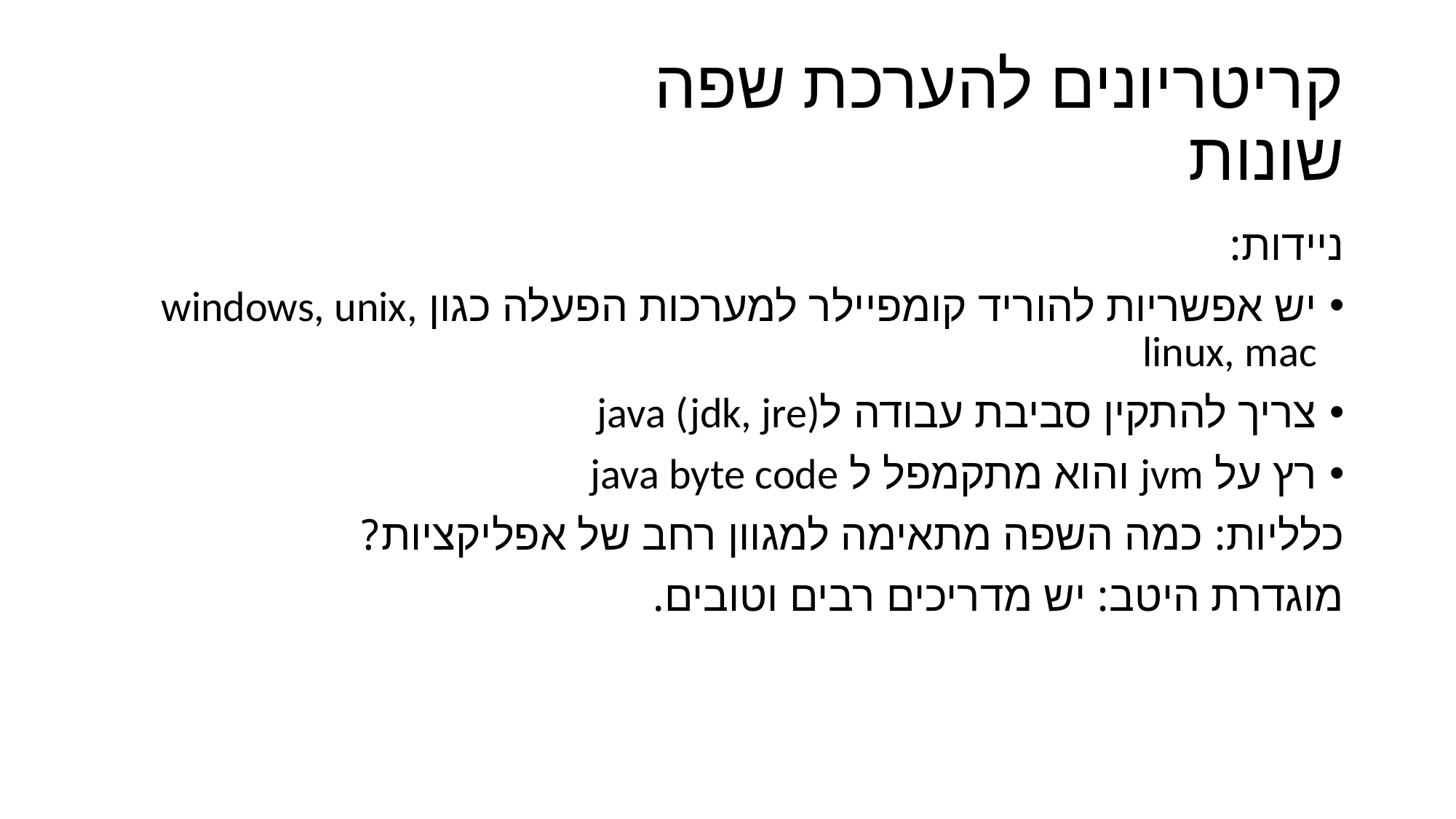

# קריטריונים להערכת שפה שונות
ניידות:
יש אפשריות להוריד קומפיילר למערכות הפעלה כגון windows, unix, linux, mac
צריך להתקין סביבת עבודה לjava (jdk, jre)
רץ על jvm והוא מתקמפל ל java byte code
כלליות: כמה השפה מתאימה למגוון רחב של אפליקציות?
מוגדרת היטב: יש מדריכים רבים וטובים.